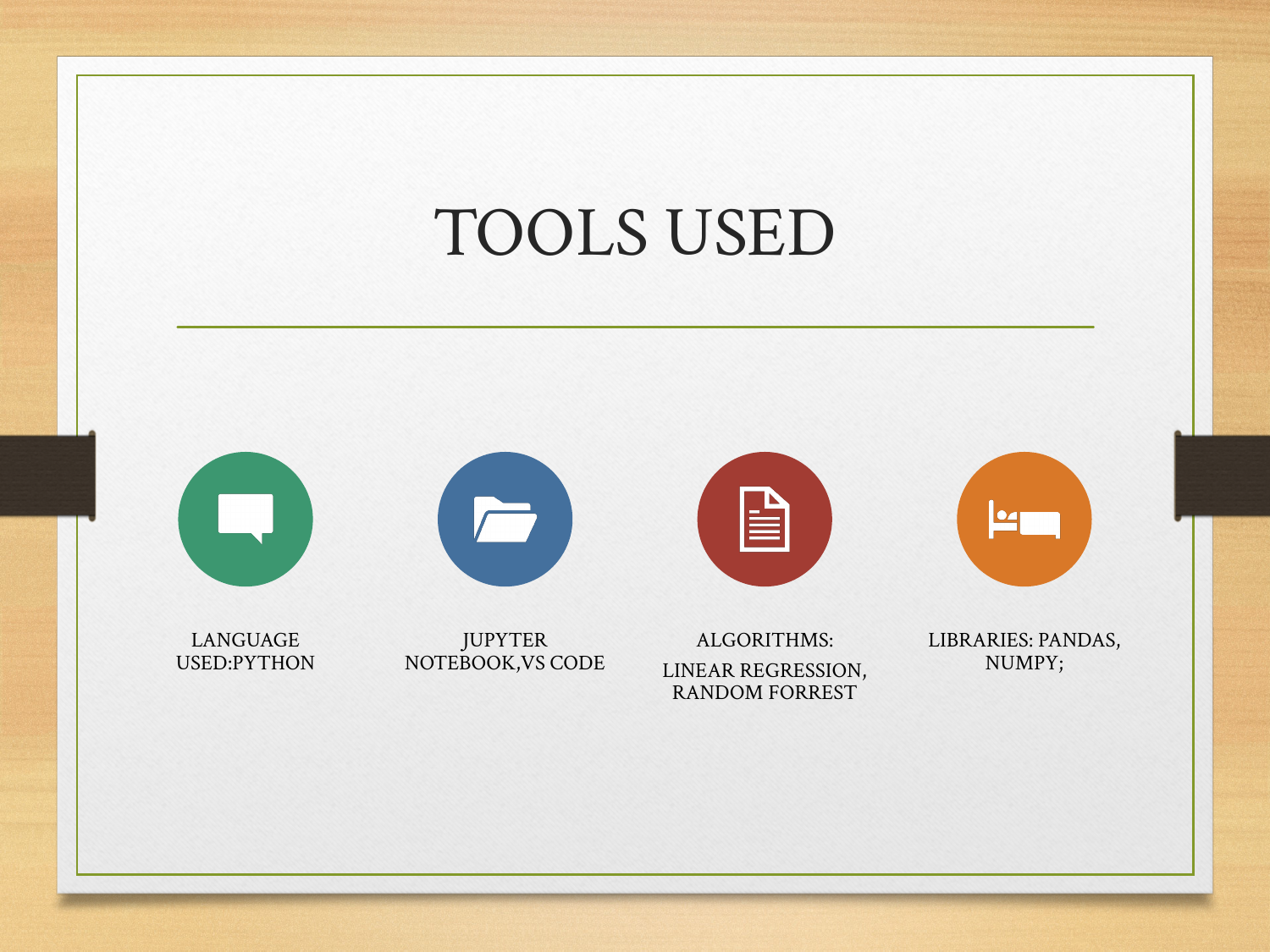

# TOOLS USED
Language used:Python
Jupyter Notebook,Vs code
Algorithms:
Linear Regression, Random Forrest
Libraries: Pandas, Numpy;